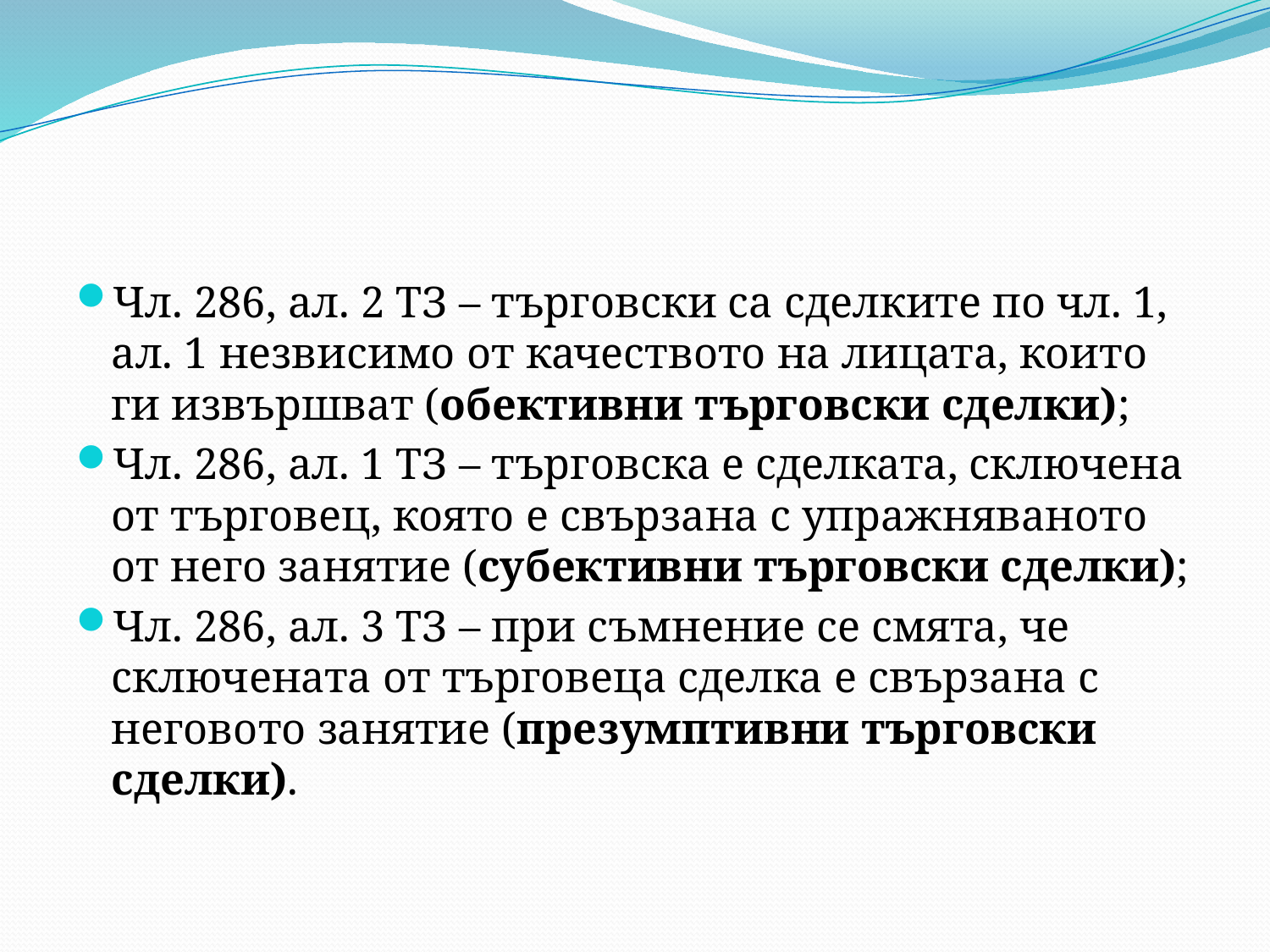

#
Чл. 286, ал. 2 ТЗ – търговски са сделките по чл. 1, ал. 1 незвисимо от качеството на лицата, които ги извършват (обективни търговски сделки);
Чл. 286, ал. 1 ТЗ – търговска е сделката, сключена от търговец, която е свързана с упражняваното от него занятие (субективни търговски сделки);
Чл. 286, ал. 3 ТЗ – при съмнение се смята, че сключената от търговеца сделка е свързана с неговото занятие (презумптивни търговски сделки).